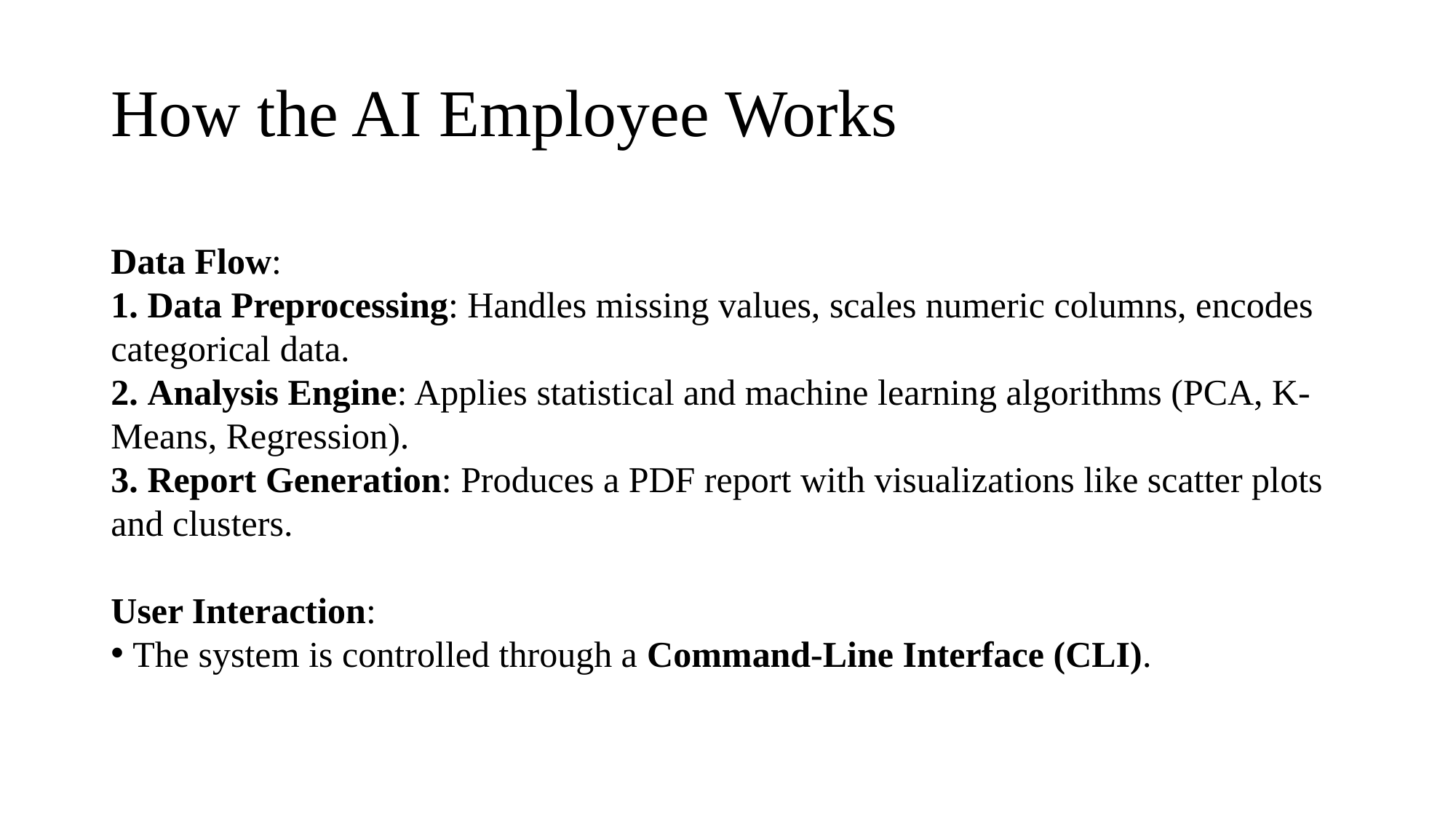

# How the AI Employee Works
Data Flow:
 Data Preprocessing: Handles missing values, scales numeric columns, encodes categorical data.
 Analysis Engine: Applies statistical and machine learning algorithms (PCA, K-Means, Regression).
 Report Generation: Produces a PDF report with visualizations like scatter plots and clusters.

User Interaction:
 The system is controlled through a Command-Line Interface (CLI).